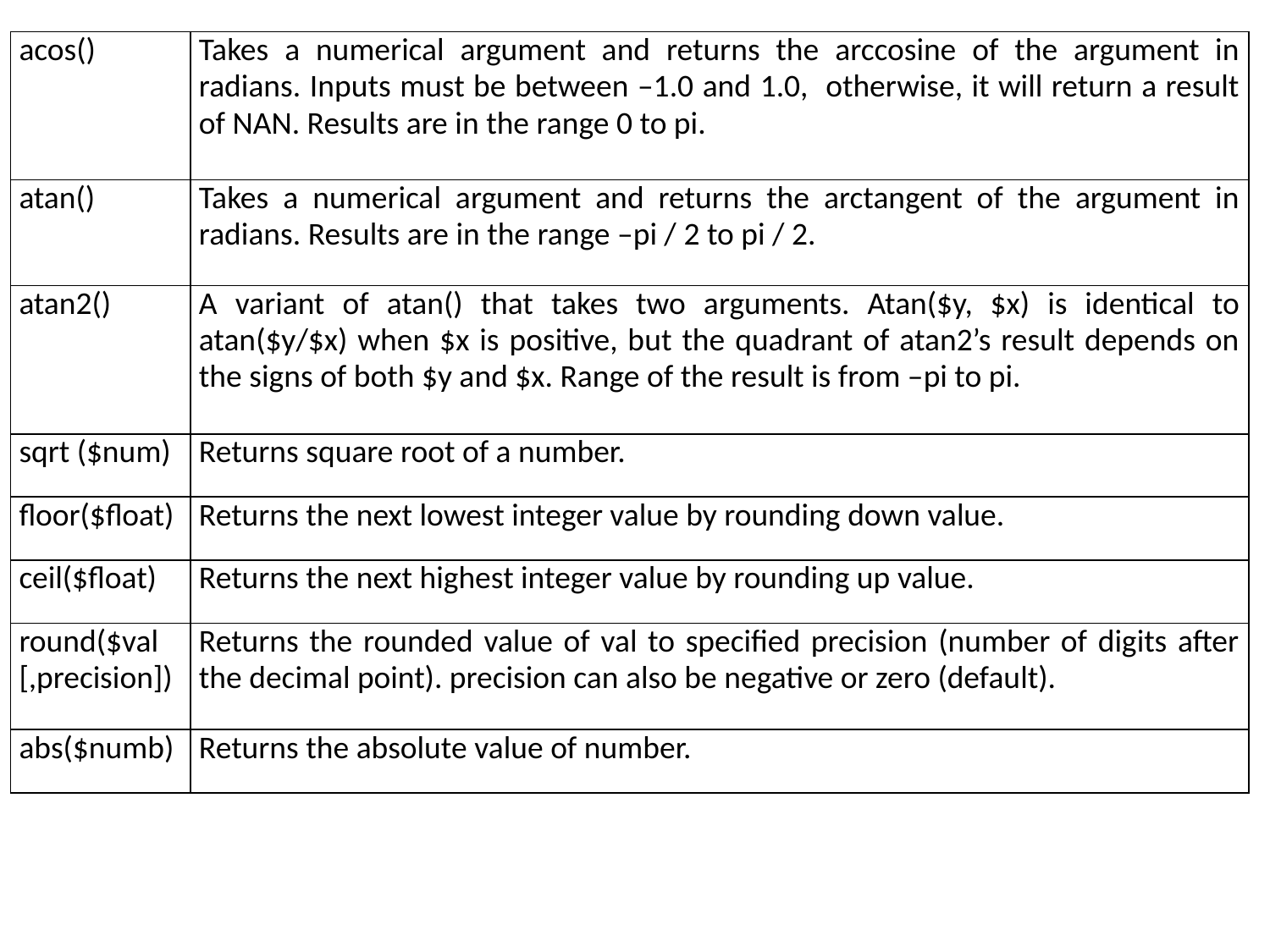

| acos() | Takes a numerical argument and returns the arccosine of the argument in radians. Inputs must be between –1.0 and 1.0, otherwise, it will return a result of NAN. Results are in the range 0 to pi. |
| --- | --- |
| atan() | Takes a numerical argument and returns the arctangent of the argument in radians. Results are in the range –pi / 2 to pi / 2. |
| atan2() | A variant of atan() that takes two arguments. Atan($y, $x) is identical to atan($y/$x) when $x is positive, but the quadrant of atan2’s result depends on the signs of both $y and $x. Range of the result is from –pi to pi. |
| sqrt ($num) | Returns square root of a number. |
| floor($float) | Returns the next lowest integer value by rounding down value. |
| ceil($float) | Returns the next highest integer value by rounding up value. |
| round($val [,precision]) | Returns the rounded value of val to specified precision (number of digits after the decimal point). precision can also be negative or zero (default). |
| abs($numb) | Returns the absolute value of number. |